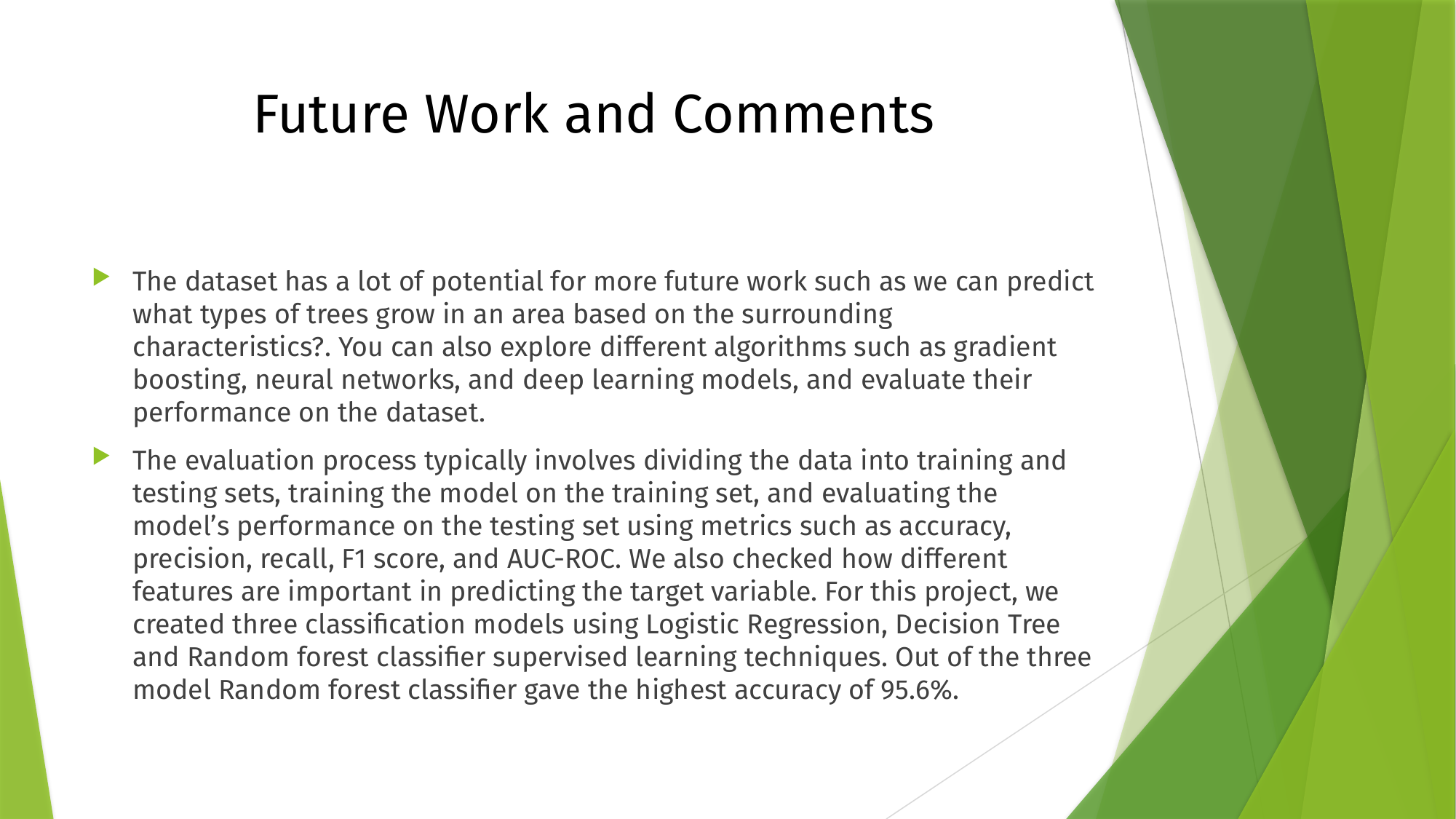

# Future Work and Comments
The dataset has a lot of potential for more future work such as we can predict what types of trees grow in an area based on the surrounding characteristics?. You can also explore different algorithms such as gradient boosting, neural networks, and deep learning models, and evaluate their performance on the dataset.
The evaluation process typically involves dividing the data into training and testing sets, training the model on the training set, and evaluating the model’s performance on the testing set using metrics such as accuracy, precision, recall, F1 score, and AUC-ROC. We also checked how different features are important in predicting the target variable. For this project, we created three classification models using Logistic Regression, Decision Tree and Random forest classifier supervised learning techniques. Out of the three model Random forest classifier gave the highest accuracy of 95.6%.